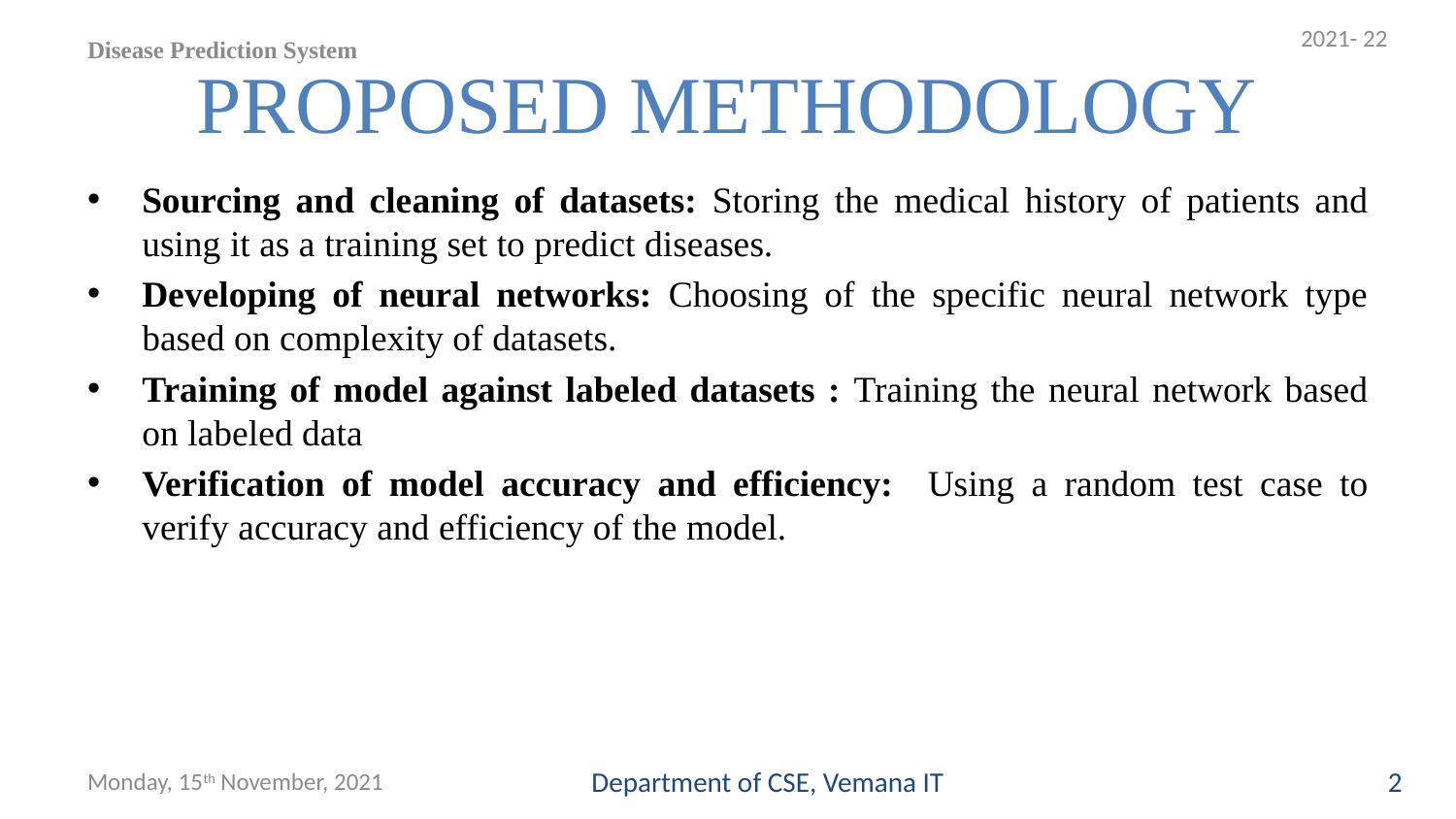

2021- 22
Disease Prediction System
# PROPOSED METHODOLOGY
Sourcing and cleaning of datasets: Storing the medical history of patients and using it as a training set to predict diseases.
Developing of neural networks: Choosing of the specific neural network type based on complexity of datasets.
Training of model against labeled datasets : Training the neural network based on labeled data
Verification of model accuracy and efficiency:  Using a random test case to verify accuracy and efficiency of the model.

Monday, 15th November, 2021
Department of CSE, Vemana IT
2